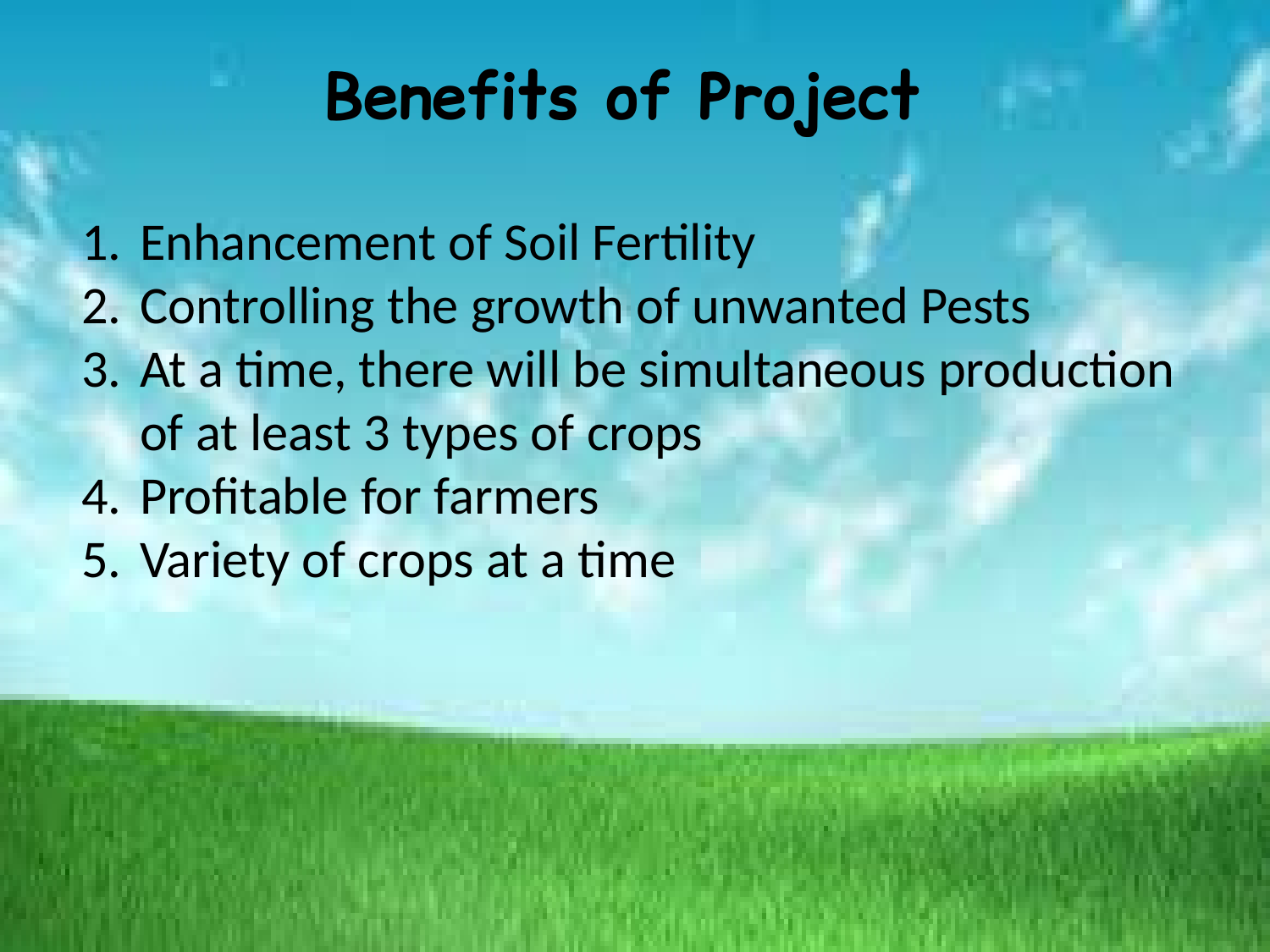

Benefits of Project

Enhancement of Soil Fertility
Controlling the growth of unwanted Pests
At a time, there will be simultaneous production of at least 3 types of crops
Profitable for farmers
Variety of crops at a time